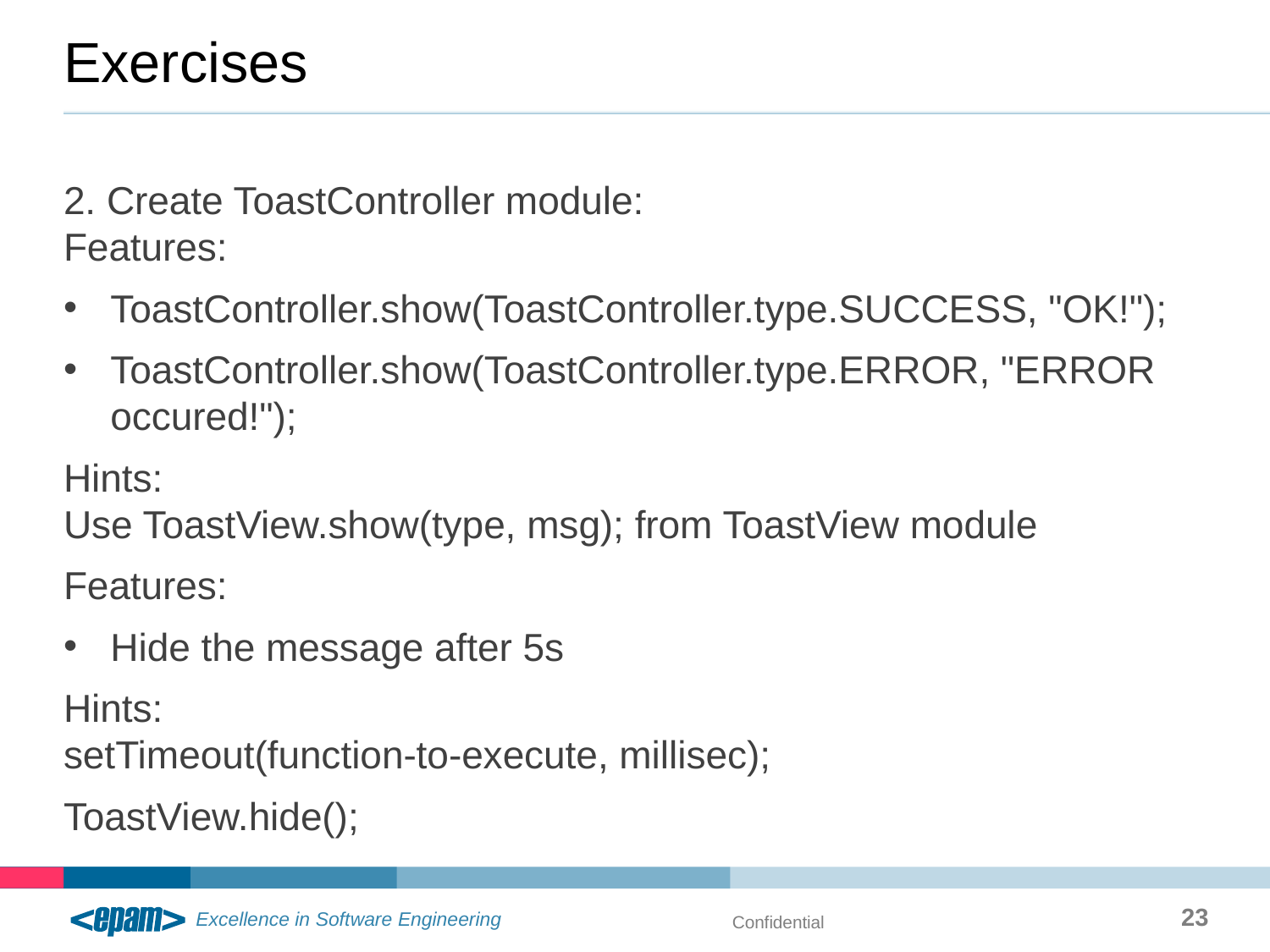

# Exercises
2. Create ToastController module:
Features:
ToastController.show(ToastController.type.SUCCESS, "OK!");
ToastController.show(ToastController.type.ERROR, "ERROR occured!");
Hints:
Use ToastView.show(type, msg); from ToastView module
Features:
Hide the message after 5s
Hints:
setTimeout(function-to-execute, millisec);
ToastView.hide();

23
Confidential